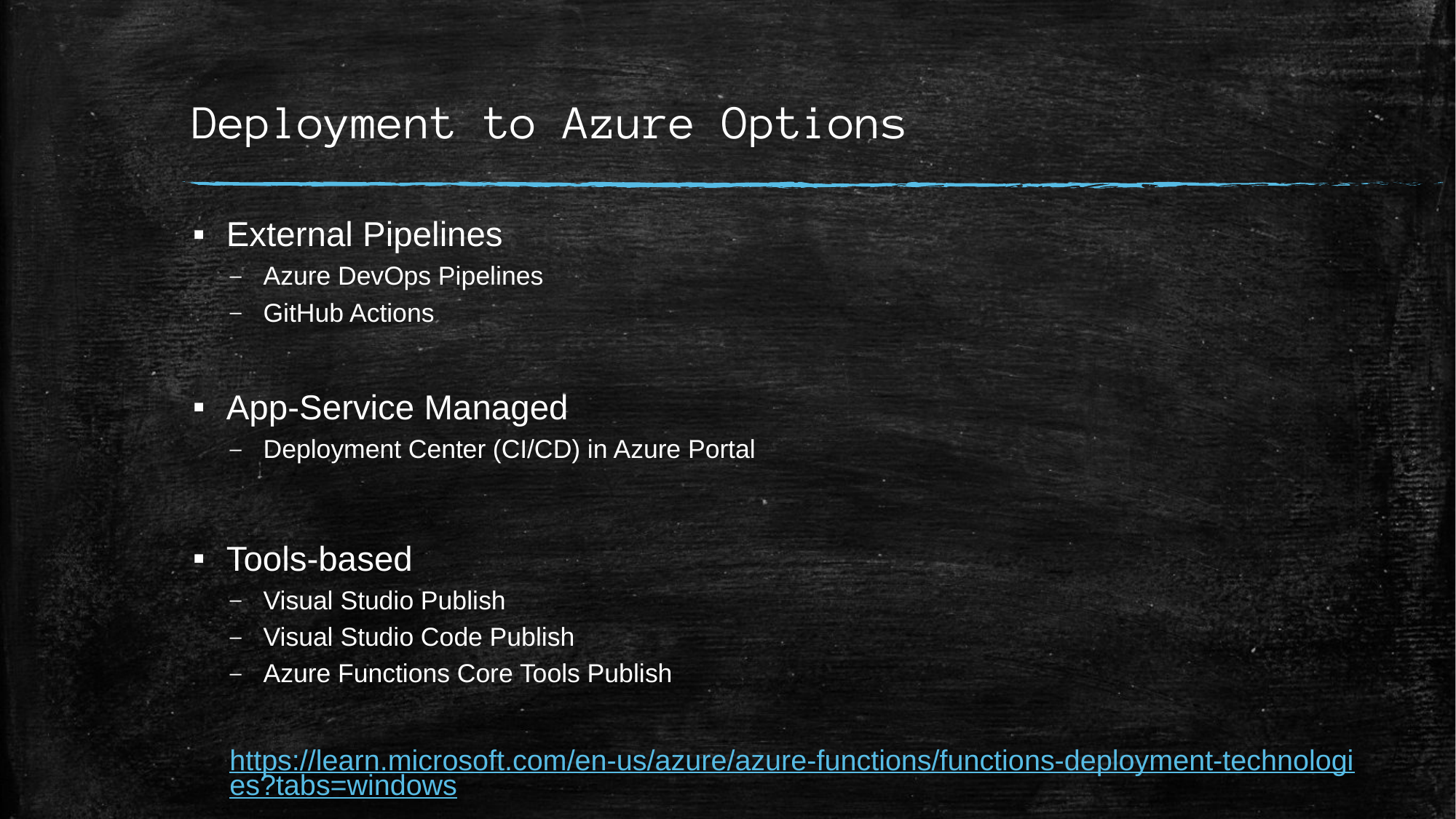

# Deployment to Azure Options
External Pipelines
Azure DevOps Pipelines
GitHub Actions

App-Service Managed
Deployment Center (CI/CD) in Azure Portal

Tools-based
Visual Studio Publish
Visual Studio Code Publish
Azure Functions Core Tools Publish

https://learn.microsoft.com/en-us/azure/azure-functions/functions-deployment-technologies?tabs=windows